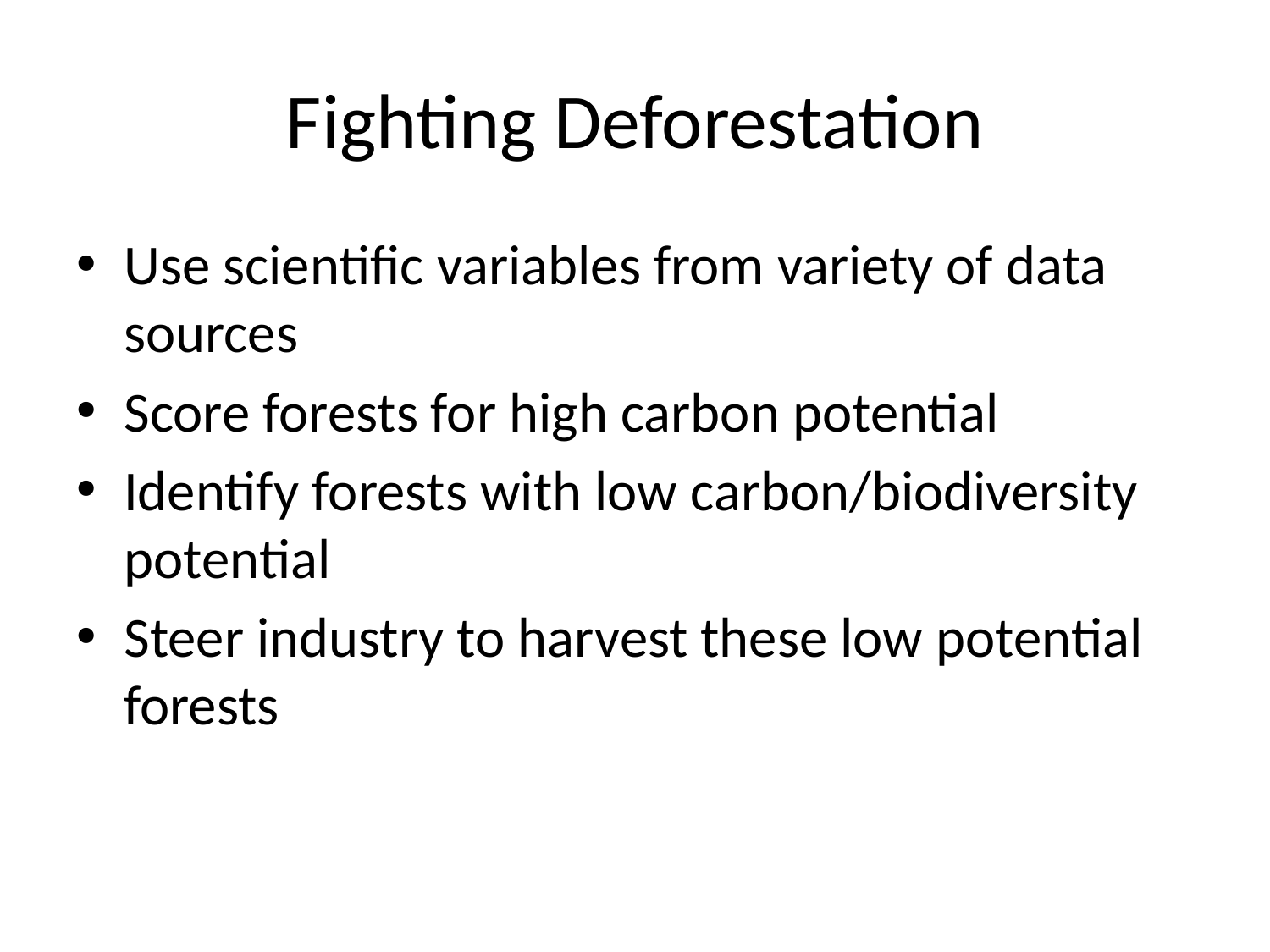

# Fighting Deforestation
Use scientific variables from variety of data sources
Score forests for high carbon potential
Identify forests with low carbon/biodiversity  potential
Steer industry to harvest these low potential forests